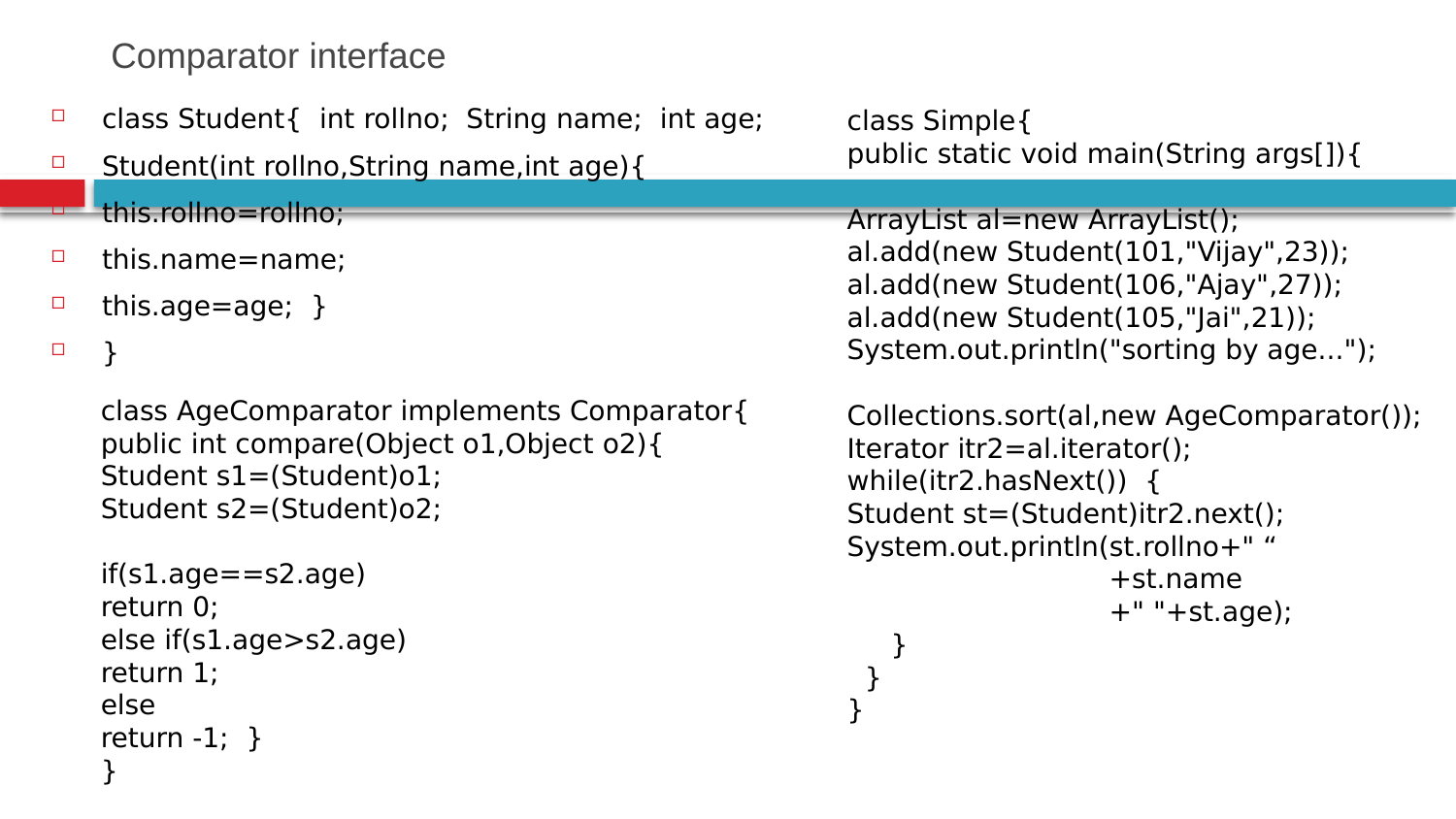

# Comparator interface
class Student{  int rollno;  String name;  int age;
Student(int rollno,String name,int age){
this.rollno=rollno;
this.name=name;
this.age=age;  }
}
class Simple{
public static void main(String args[]){

ArrayList al=new ArrayList();
al.add(new Student(101,"Vijay",23));
al.add(new Student(106,"Ajay",27));
al.add(new Student(105,"Jai",21));
System.out.println("sorting by age...");

Collections.sort(al,new AgeComparator());
Iterator itr2=al.iterator();
while(itr2.hasNext())  {
Student st=(Student)itr2.next();
System.out.println(st.rollno+" “
                              +st.name
                              +" "+st.age);
     }
  }
}

class AgeComparator implements Comparator{
public int compare(Object o1,Object o2){
Student s1=(Student)o1;
Student s2=(Student)o2;

if(s1.age==s2.age)
return 0;
else if(s1.age>s2.age)
return 1;
else
return -1;  }
}